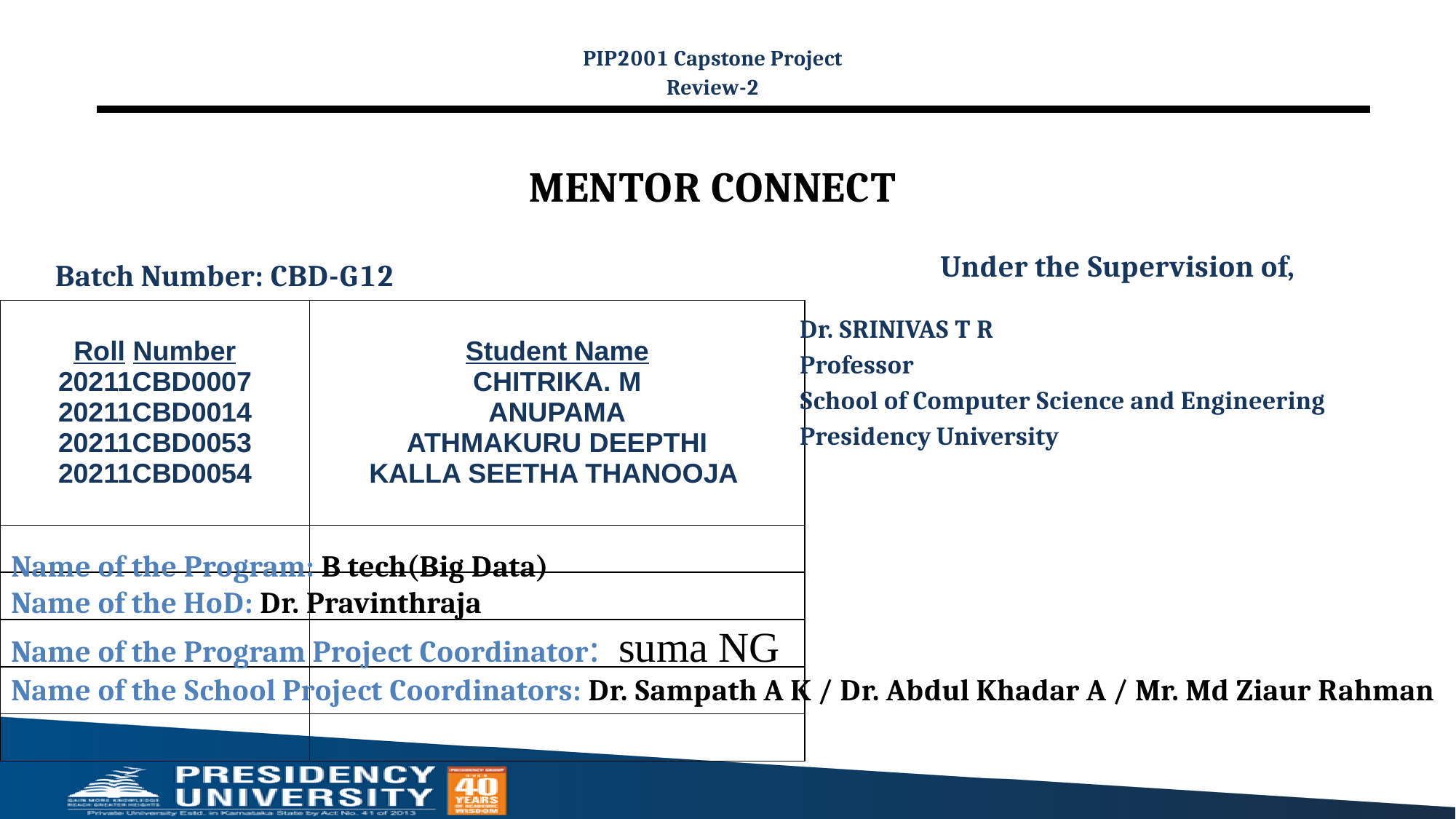

PIP2001 Capstone Project
Review-2
# MENTOR CONNECT
Under the Supervision of,

Dr. SRINIVAS T R
Professor
School of Computer Science and Engineering
Presidency University

Batch Number: CBD-G12

| Roll Number 20211CBD0007 20211CBD0014 20211CBD0053 20211CBD0054 | Student Name CHITRIKA. M ANUPAMA ATHMAKURU DEEPTHI KALLA SEETHA THANOOJA |
| --- | --- |
|  |  |
|  |  |
|  |  |
|  |  |
|  |  |
Name of the Program: B tech(Big Data)
Name of the HoD: Dr. Pravinthraja
Name of the Program Project Coordinator:  suma NG
Name of the School Project Coordinators: Dr. Sampath A K / Dr. Abdul Khadar A / Mr. Md Ziaur Rahman